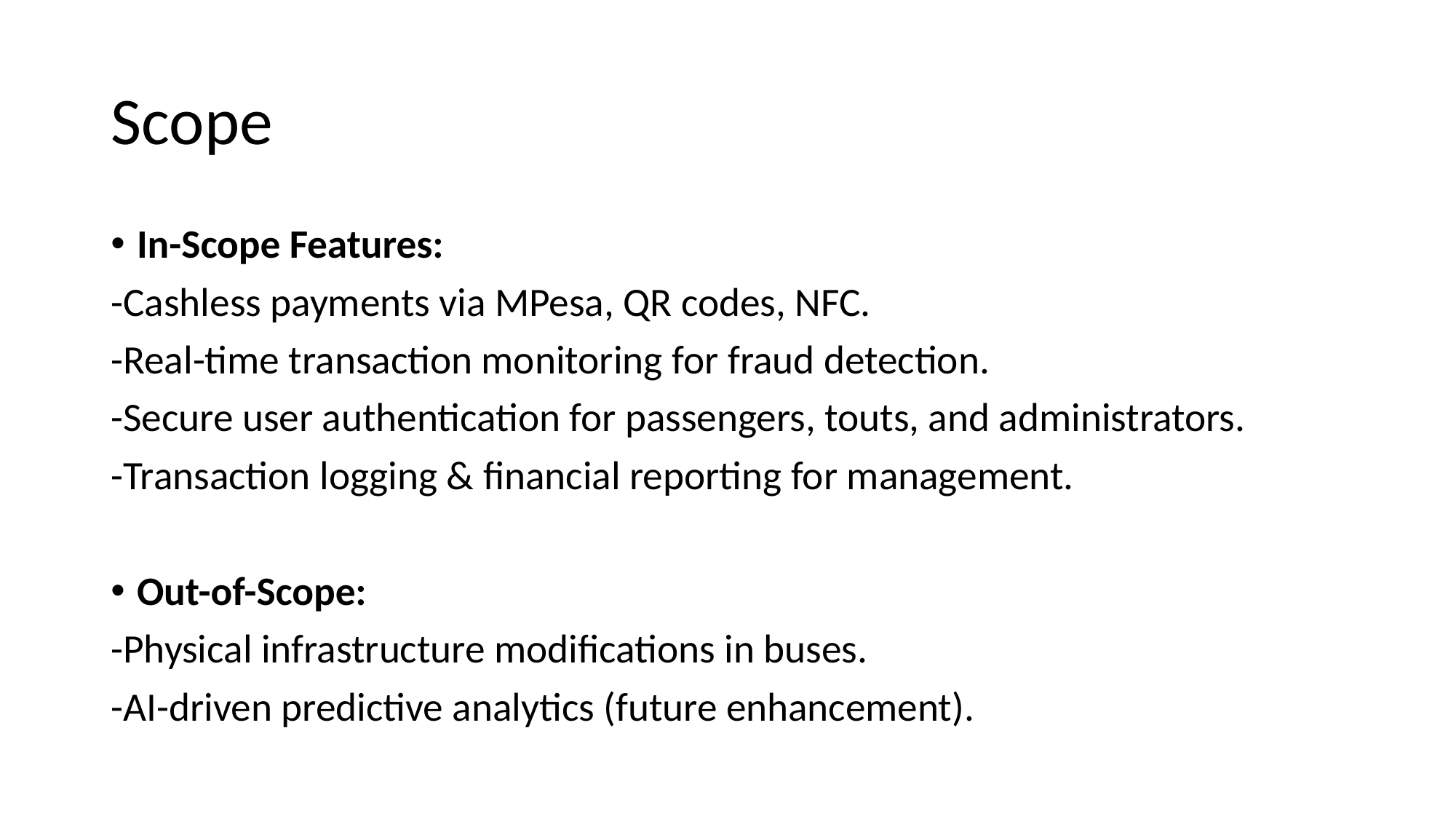

# Scope
In-Scope Features:
-Cashless payments via MPesa, QR codes, NFC.
-Real-time transaction monitoring for fraud detection.
-Secure user authentication for passengers, touts, and administrators.
-Transaction logging & financial reporting for management.

Out-of-Scope:
-Physical infrastructure modifications in buses.
-AI-driven predictive analytics (future enhancement).